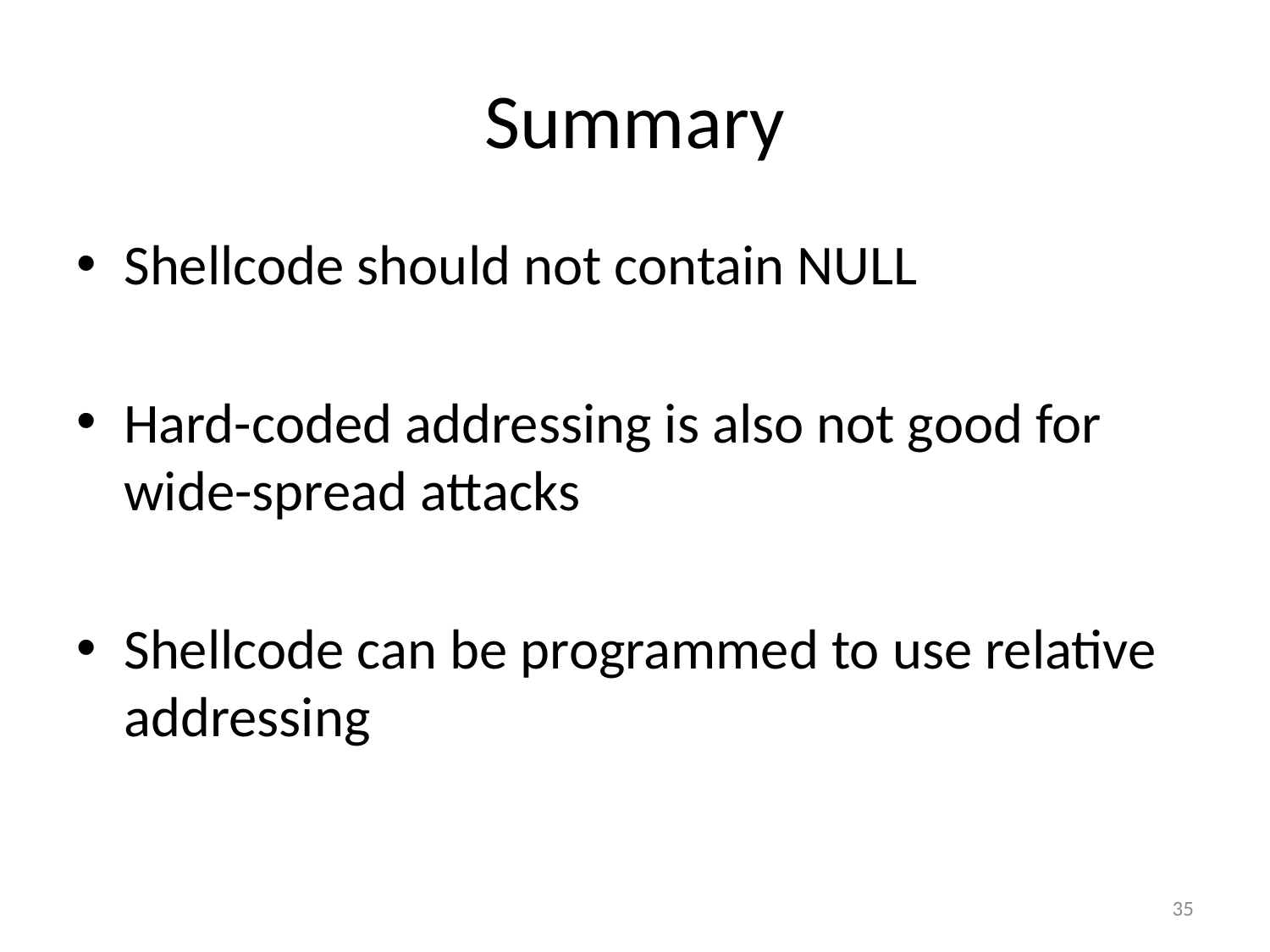

# Summary
Shellcode should not contain NULL

Hard-coded addressing is also not good for wide-spread attacks

Shellcode can be programmed to use relative addressing
35